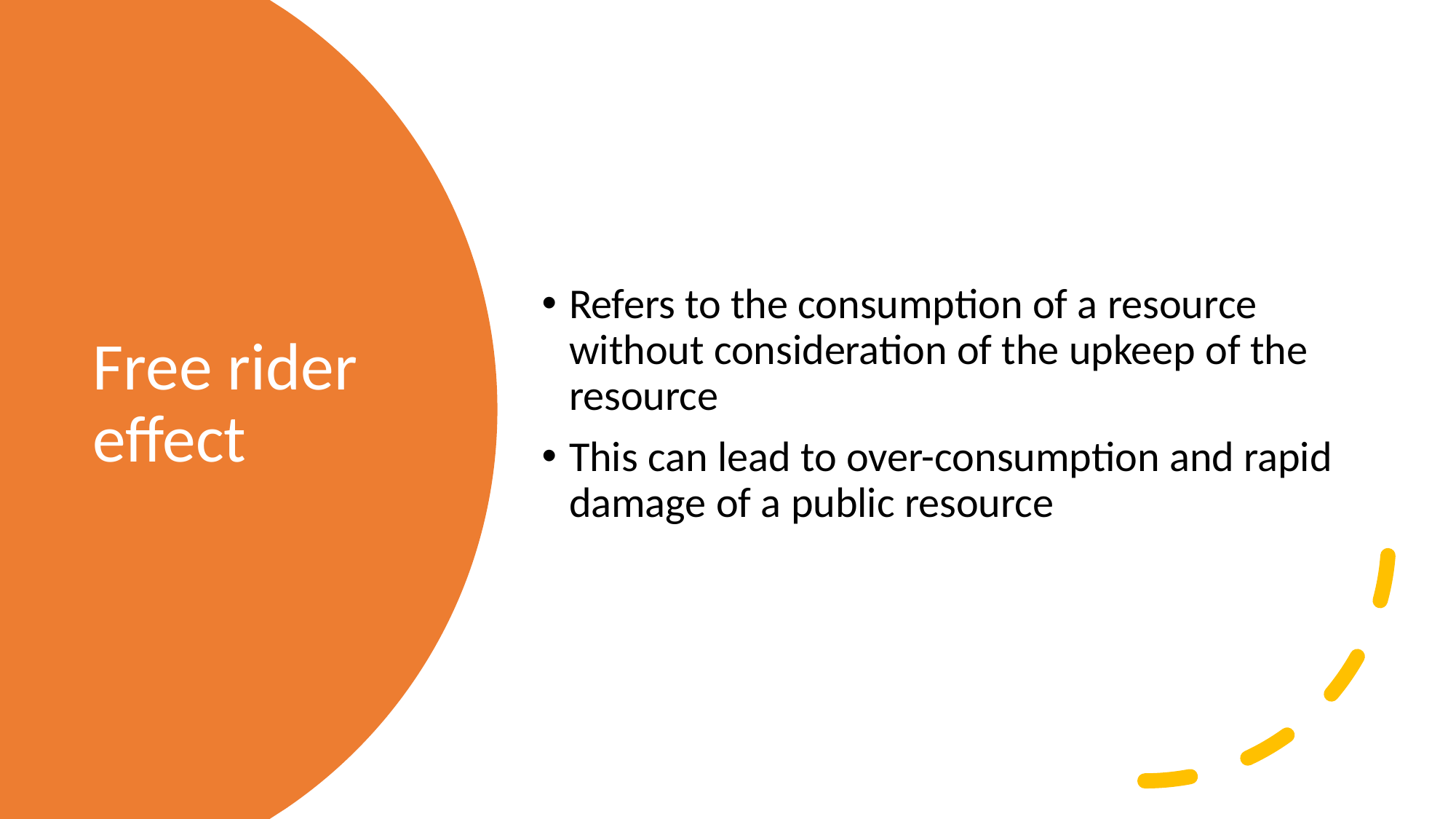

Refers to the consumption of a resource without consideration of the upkeep of the resource
This can lead to over-consumption and rapid damage of a public resource
# Free rider effect